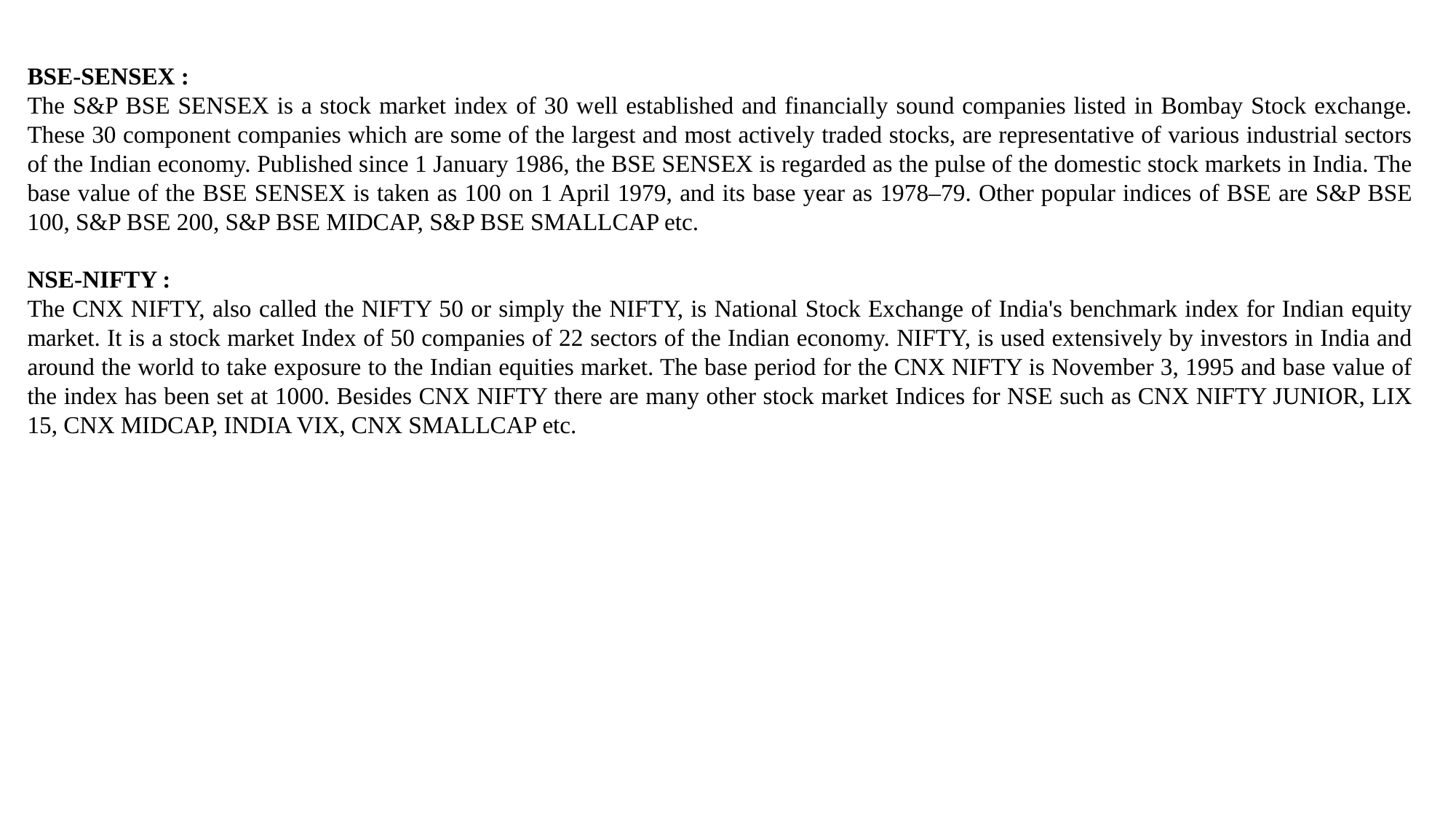

BSE-SENSEX :
The S&P BSE SENSEX is a stock market index of 30 well established and financially sound companies listed in Bombay Stock exchange. These 30 component companies which are some of the largest and most actively traded stocks, are representative of various industrial sectors of the Indian economy. Published since 1 January 1986, the BSE SENSEX is regarded as the pulse of the domestic stock markets in India. The base value of the BSE SENSEX is taken as 100 on 1 April 1979, and its base year as 1978–79. Other popular indices of BSE are S&P BSE 100, S&P BSE 200, S&P BSE MIDCAP, S&P BSE SMALLCAP etc.

NSE-NIFTY :
The CNX NIFTY, also called the NIFTY 50 or simply the NIFTY, is National Stock Exchange of India's benchmark index for Indian equity market. It is a stock market Index of 50 companies of 22 sectors of the Indian economy. NIFTY, is used extensively by investors in India and around the world to take exposure to the Indian equities market. The base period for the CNX NIFTY is November 3, 1995 and base value of the index has been set at 1000. Besides CNX NIFTY there are many other stock market Indices for NSE such as CNX NIFTY JUNIOR, LIX 15, CNX MIDCAP, INDIA VIX, CNX SMALLCAP etc.